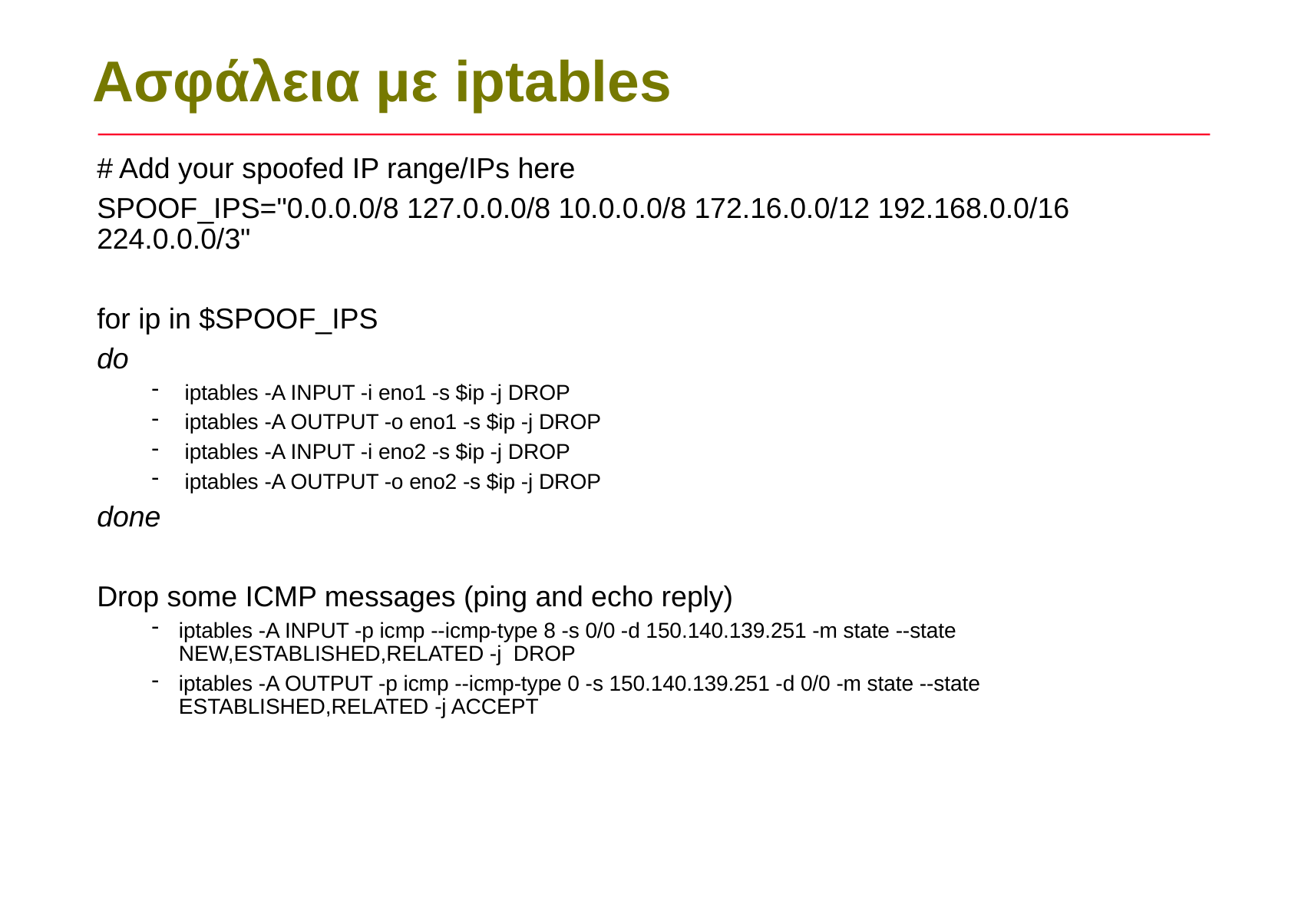

Ασφάλεια με iptables
# Add your spoofed IP range/IPs here
SPOOF_IPS="0.0.0.0/8 127.0.0.0/8 10.0.0.0/8 172.16.0.0/12 192.168.0.0/16 224.0.0.0/3"

for ip in $SPOOF_IPS
do
 iptables -A INPUT -i eno1 -s $ip -j DROP
 iptables -A OUTPUT -o eno1 -s $ip -j DROP
 iptables -A INPUT -i eno2 -s $ip -j DROP
 iptables -A OUTPUT -o eno2 -s $ip -j DROP
done

Drop some ICMP messages (ping and echo reply)
iptables -A INPUT -p icmp --icmp-type 8 -s 0/0 -d 150.140.139.251 -m state --state NEW,ESTABLISHED,RELATED -j  DROP
iptables -A OUTPUT -p icmp --icmp-type 0 -s 150.140.139.251 -d 0/0 -m state --state ESTABLISHED,RELATED -j ACCEPT